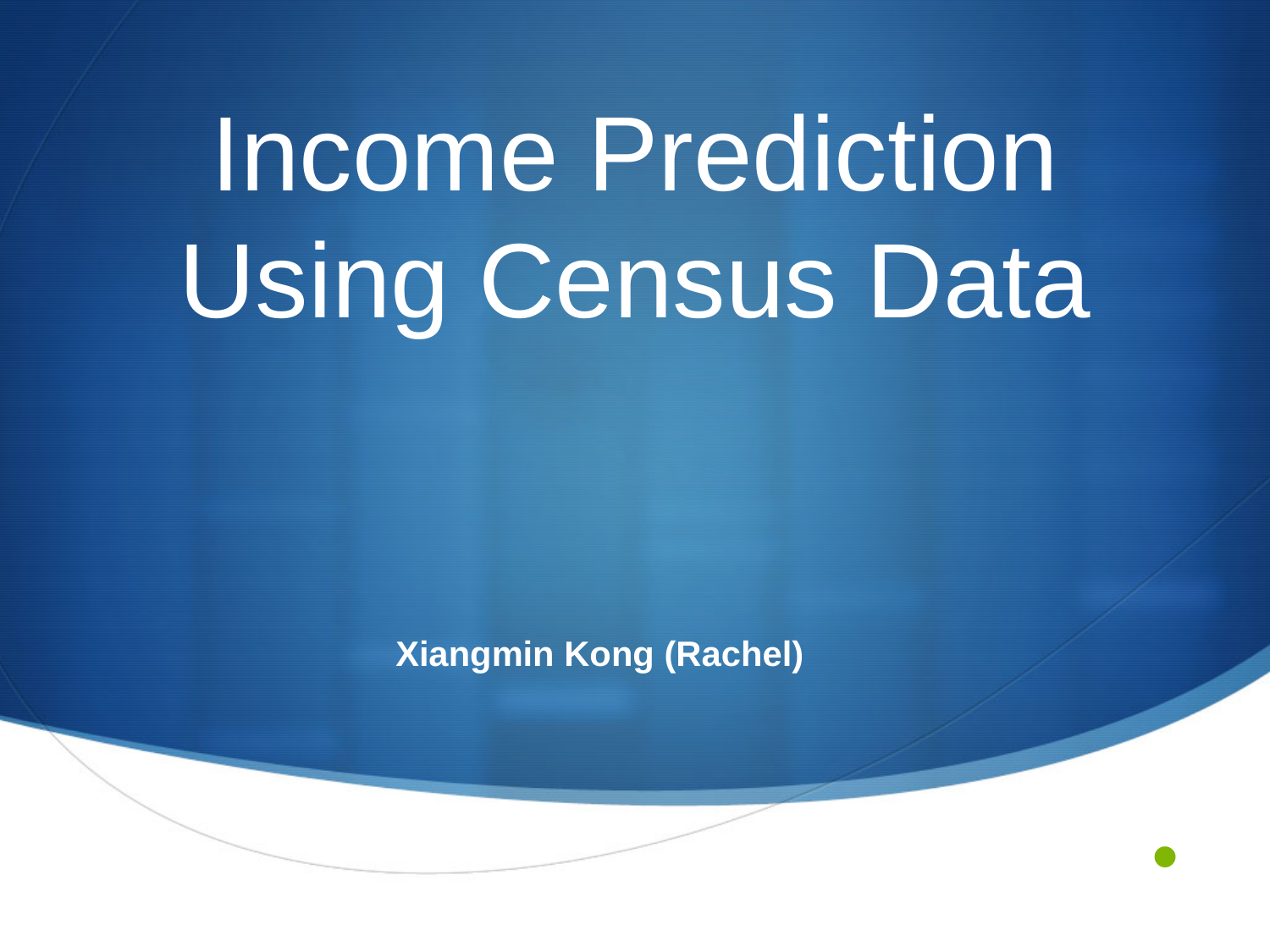

# Income Prediction Using Census Data
Xiangmin Kong (Rachel)